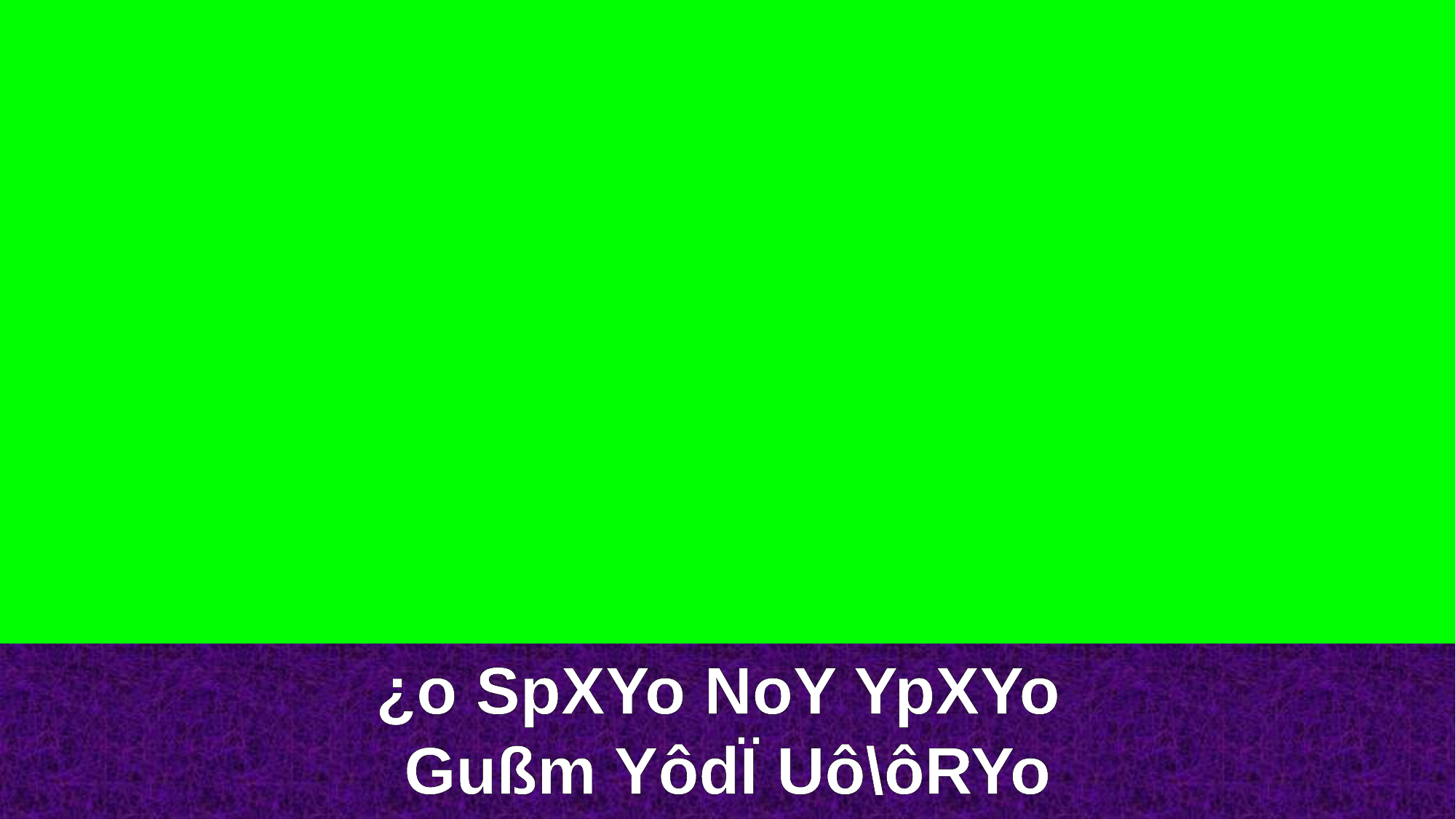

¿o SpXYo NoY YpXYo
Gußm YôdÏ Uô\ôRYo